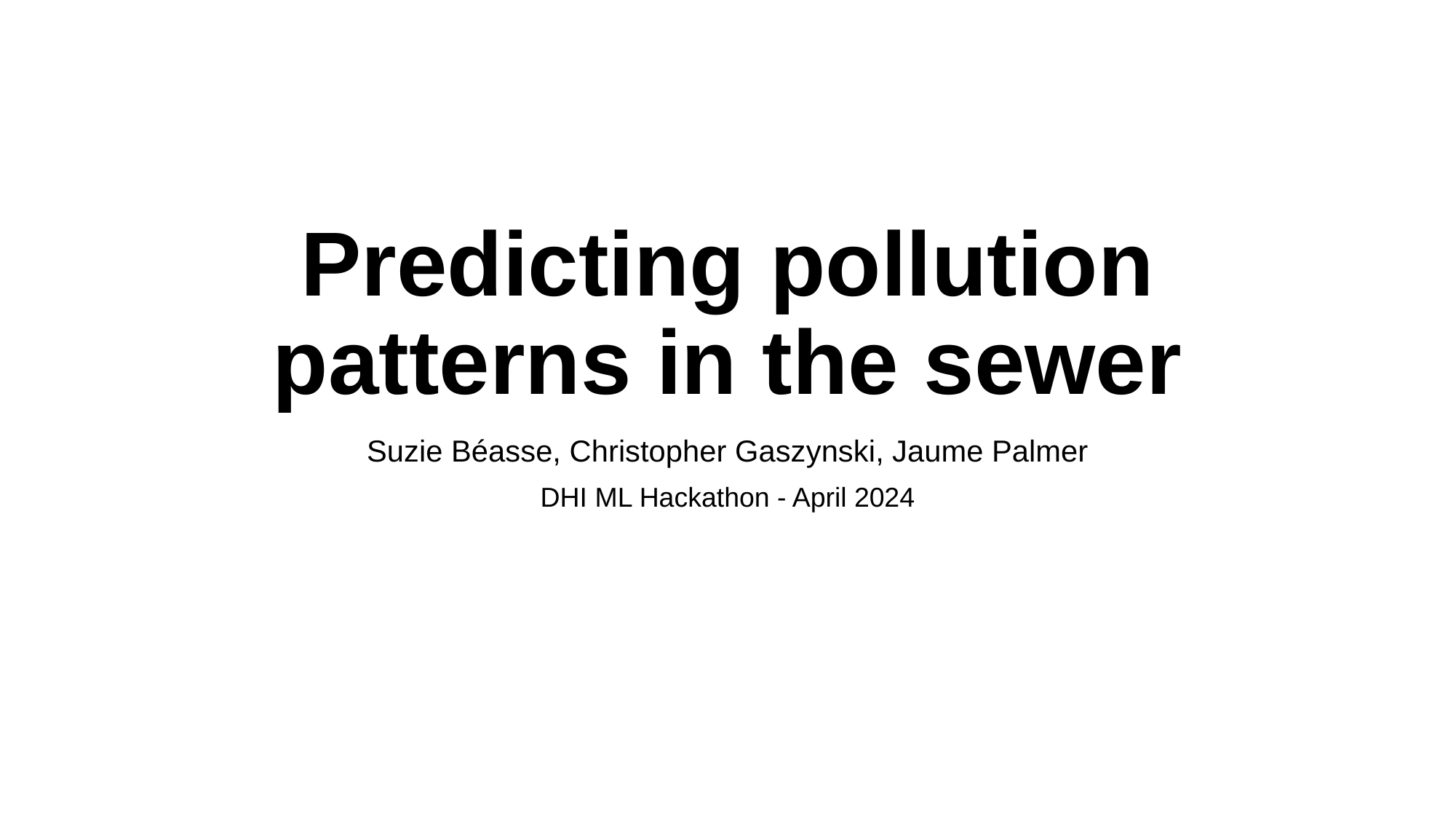

# Predicting pollution patterns in the sewer
Suzie Béasse, Christopher Gaszynski, Jaume Palmer
DHI ML Hackathon - April 2024